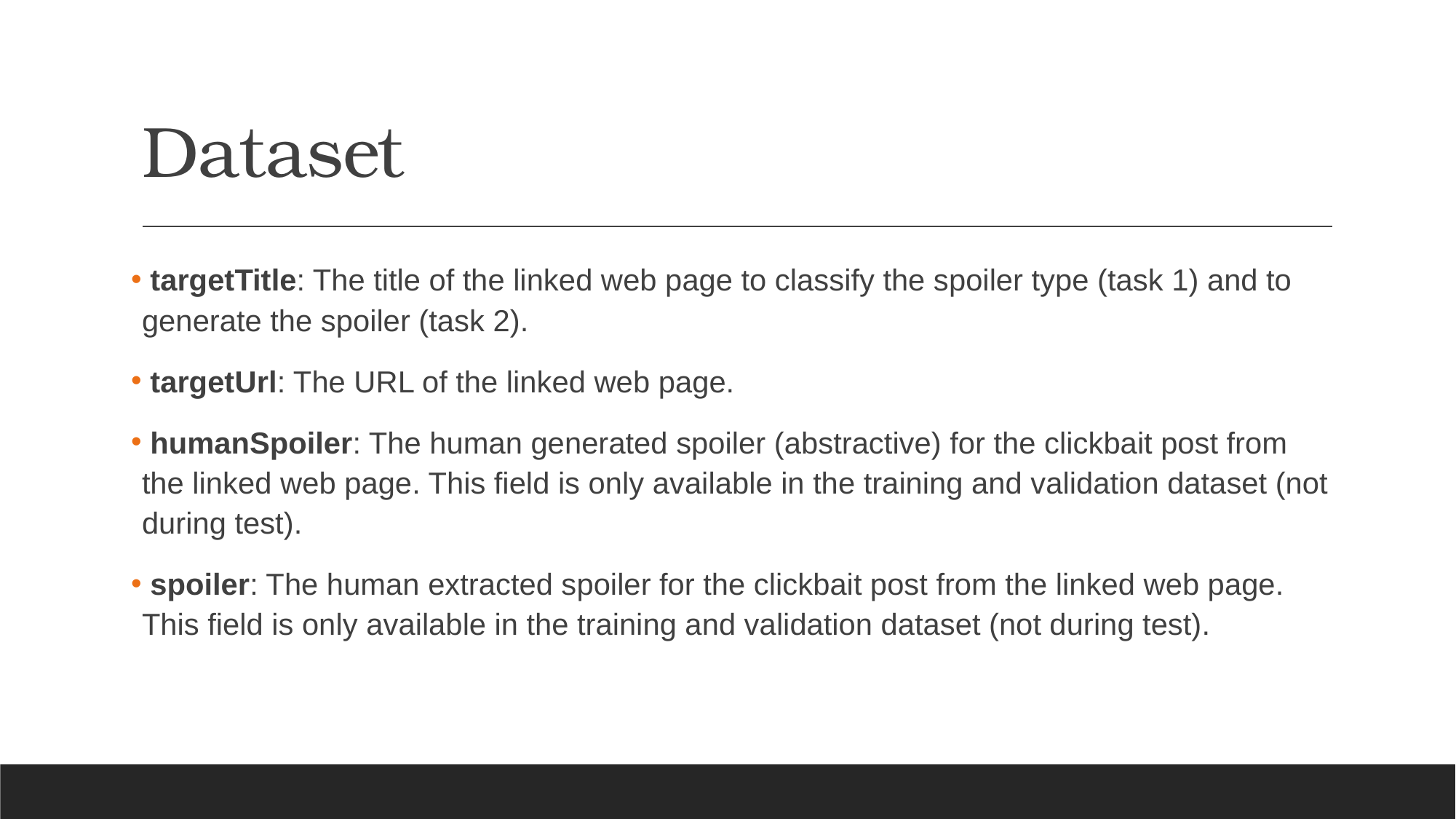

# Dataset
 targetTitle: The title of the linked web page to classify the spoiler type (task 1) and to generate the spoiler (task 2).
 targetUrl: The URL of the linked web page.
 humanSpoiler: The human generated spoiler (abstractive) for the clickbait post from the linked web page. This field is only available in the training and validation dataset (not during test).
 spoiler: The human extracted spoiler for the clickbait post from the linked web page. This field is only available in the training and validation dataset (not during test).